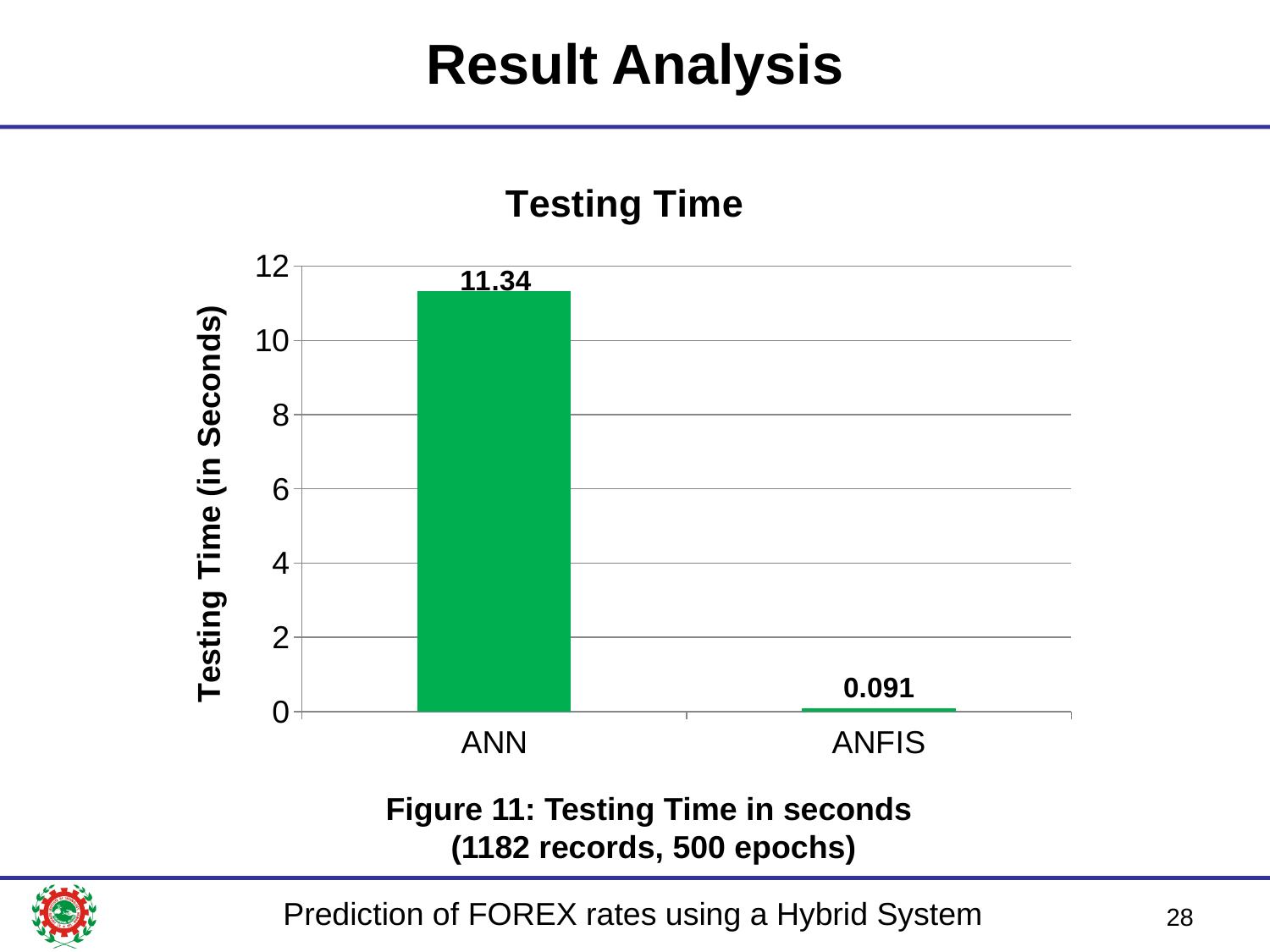

# Result Analysis

### Chart: Testing Time

| Category | Testing |
|---|---|
| ANN | 11.34 |
| ANFIS | 0.091 |
Figure 11: Testing Time in seconds
(1182 records, 500 epochs)
28